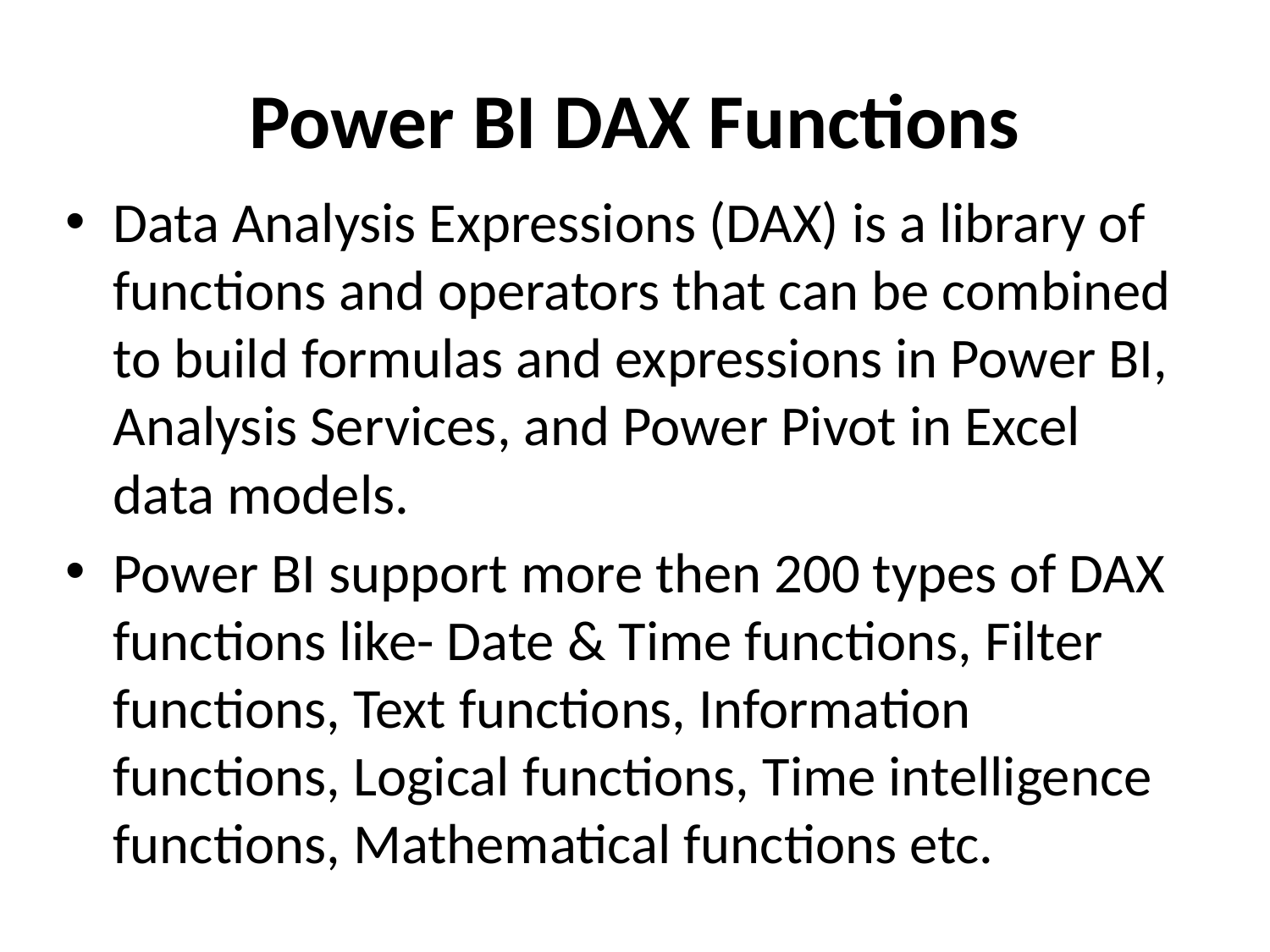

# Power BI DAX Functions
Data Analysis Expressions (DAX) is a library of functions and operators that can be combined to build formulas and expressions in Power BI, Analysis Services, and Power Pivot in Excel data models.
Power BI support more then 200 types of DAX functions like- Date & Time functions, Filter functions, Text functions, Information functions, Logical functions, Time intelligence functions, Mathematical functions etc.